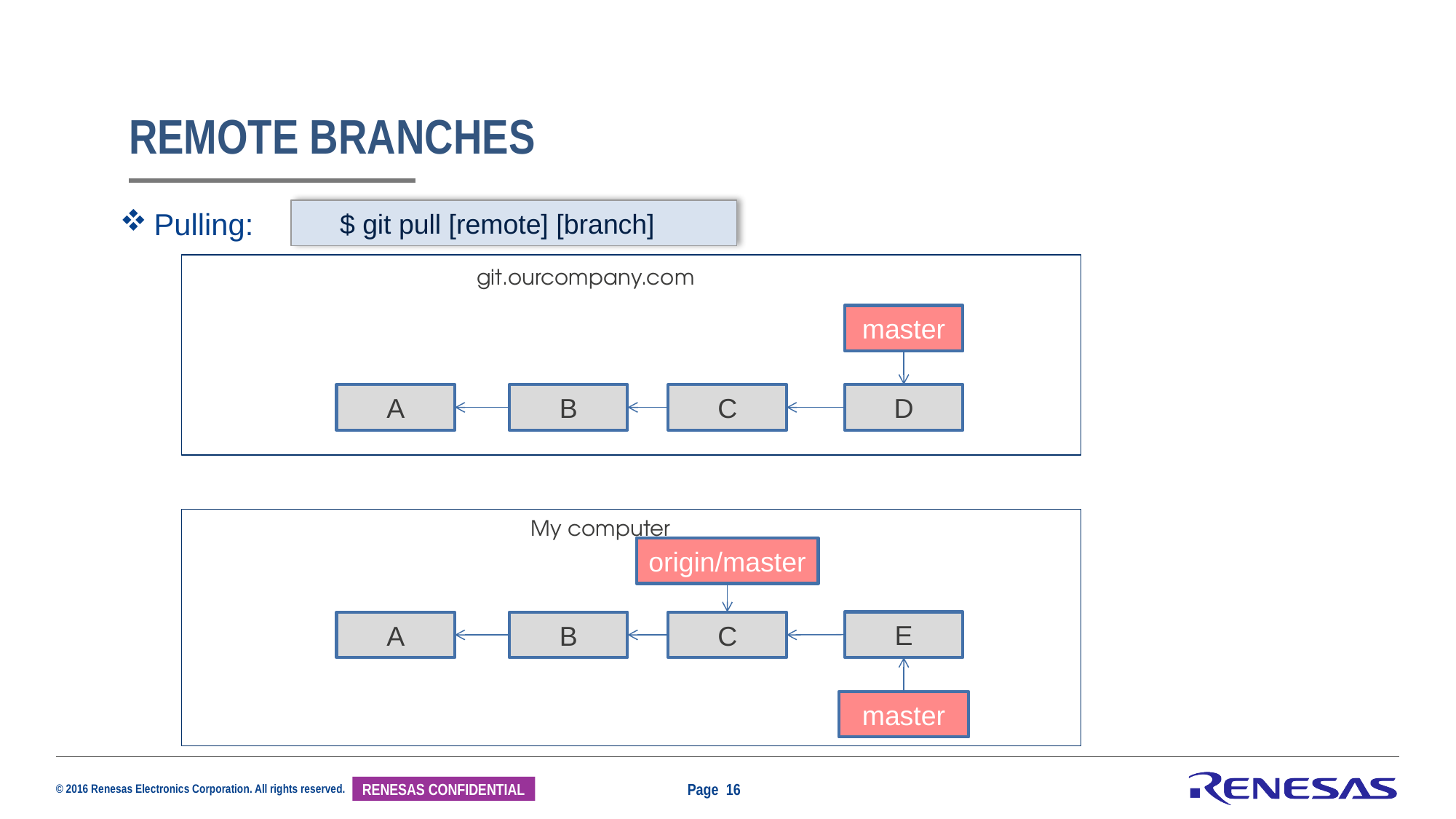

# Remote Branches
Pulling:

     $ git pull [remote] [branch]

git.ourcompany.com
master
A
B
C
D

My computer
origin/master
E
A
B
C
master
Page  16